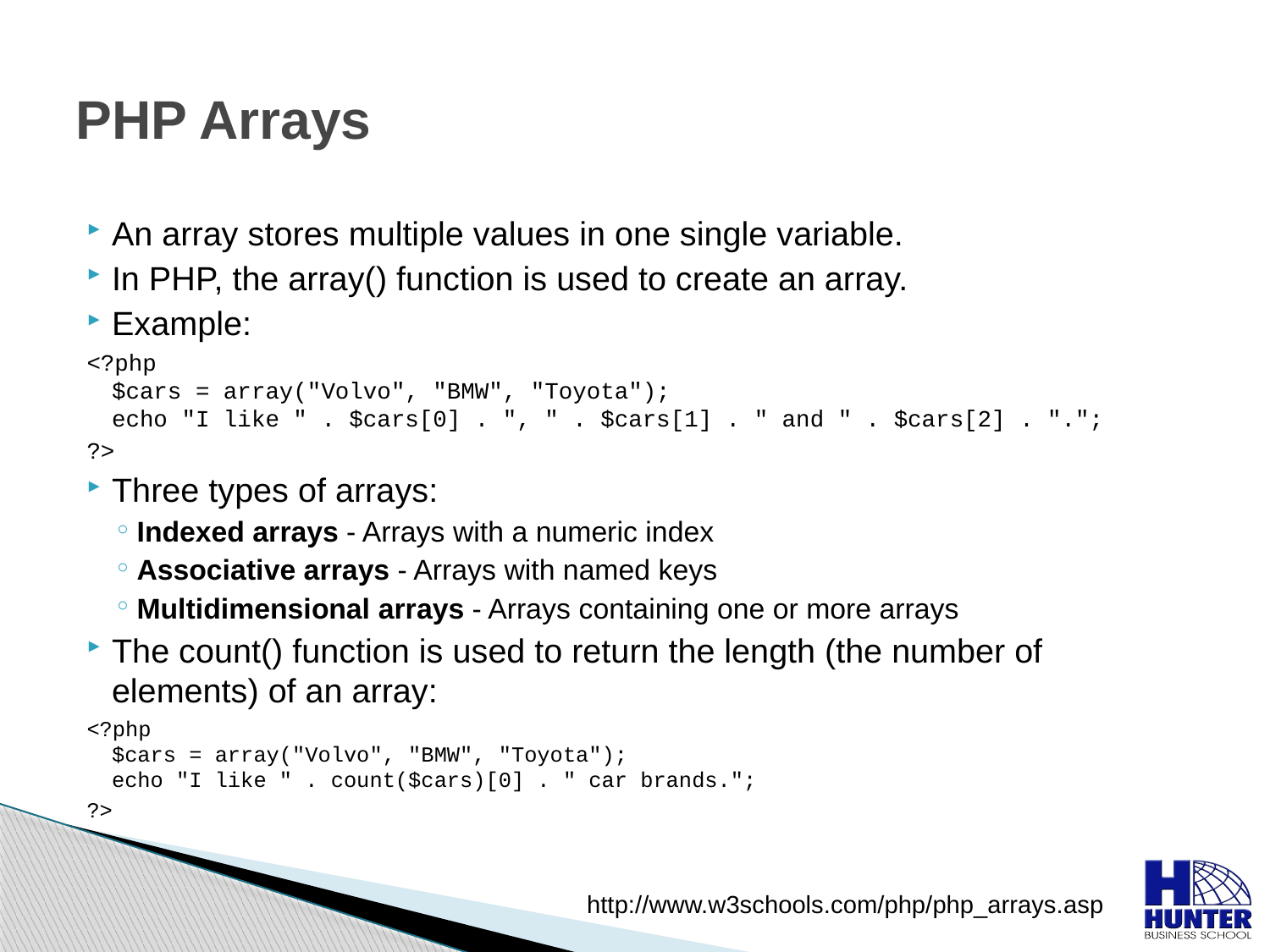

# PHP Arrays
An array stores multiple values in one single variable.
In PHP, the array() function is used to create an array.
Example:
<?php
$cars = array("Volvo", "BMW", "Toyota");
echo "I like " . $cars[0] . ", " . $cars[1] . " and " . $cars[2] . ".";
?>
Three types of arrays:
Indexed arrays - Arrays with a numeric index
Associative arrays - Arrays with named keys
Multidimensional arrays - Arrays containing one or more arrays
The count() function is used to return the length (the number of elements) of an array:
<?php
$cars = array("Volvo", "BMW", "Toyota");
echo "I like " . count($cars)[0] . " car brands.";
?>

http://www.w3schools.com/php/php_arrays.asp